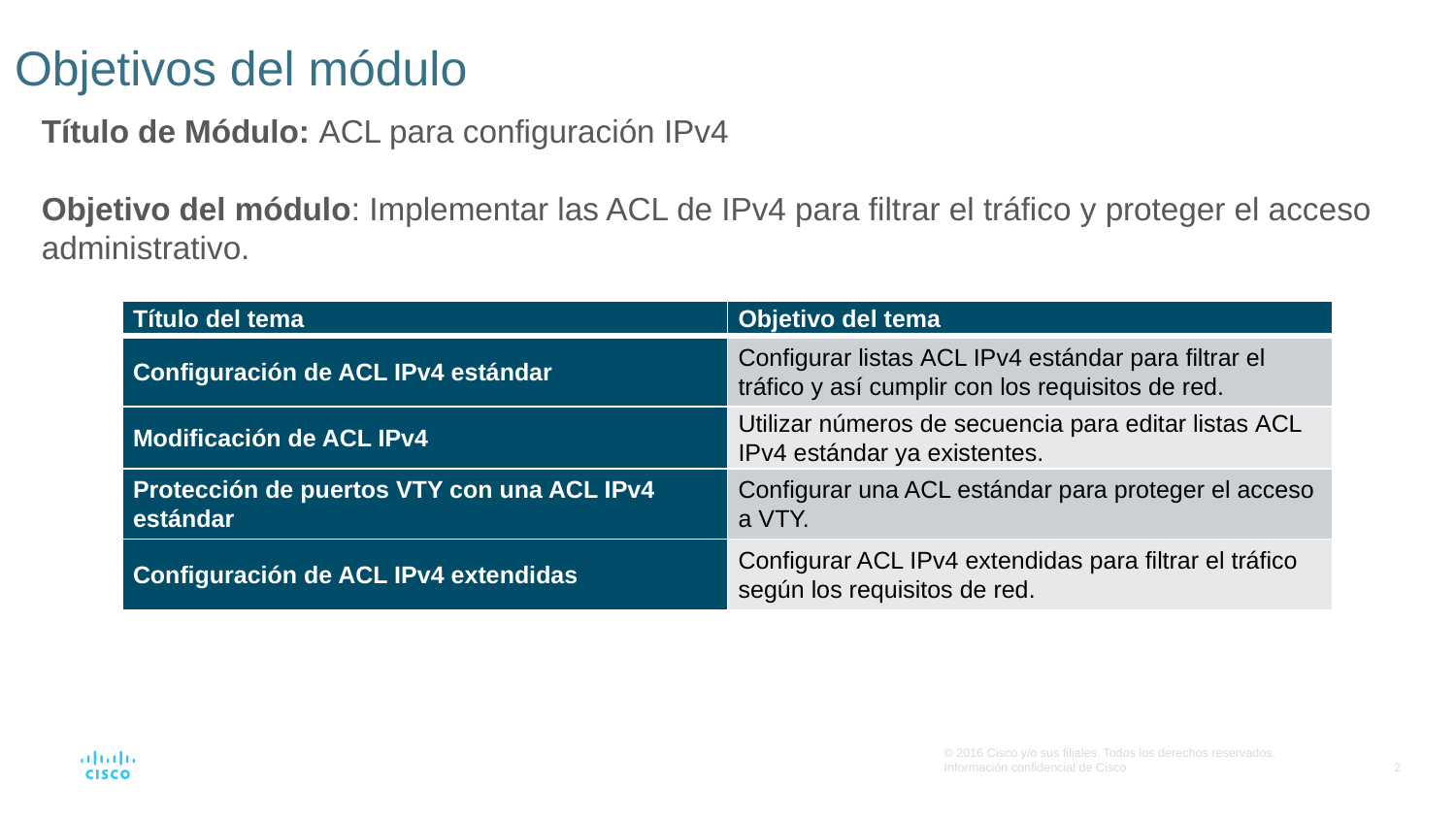

# Objetivos del módulo
Título de Módulo: ACL para configuración IPv4

Objetivo del módulo: Implementar las ACL de IPv4 para filtrar el tráfico y proteger el acceso administrativo.
| Título del tema | Objetivo del tema |
| --- | --- |
| Configuración de ACL IPv4 estándar | Configurar listas ACL IPv4 estándar para filtrar el tráfico y así cumplir con los requisitos de red. |
| Modificación de ACL IPv4 | Utilizar números de secuencia para editar listas ACL IPv4 estándar ya existentes. |
| Protección de puertos VTY con una ACL IPv4 estándar | Configurar una ACL estándar para proteger el acceso a VTY. |
| Configuración de ACL IPv4 extendidas | Configurar ACL IPv4 extendidas para filtrar el tráfico según los requisitos de red. |